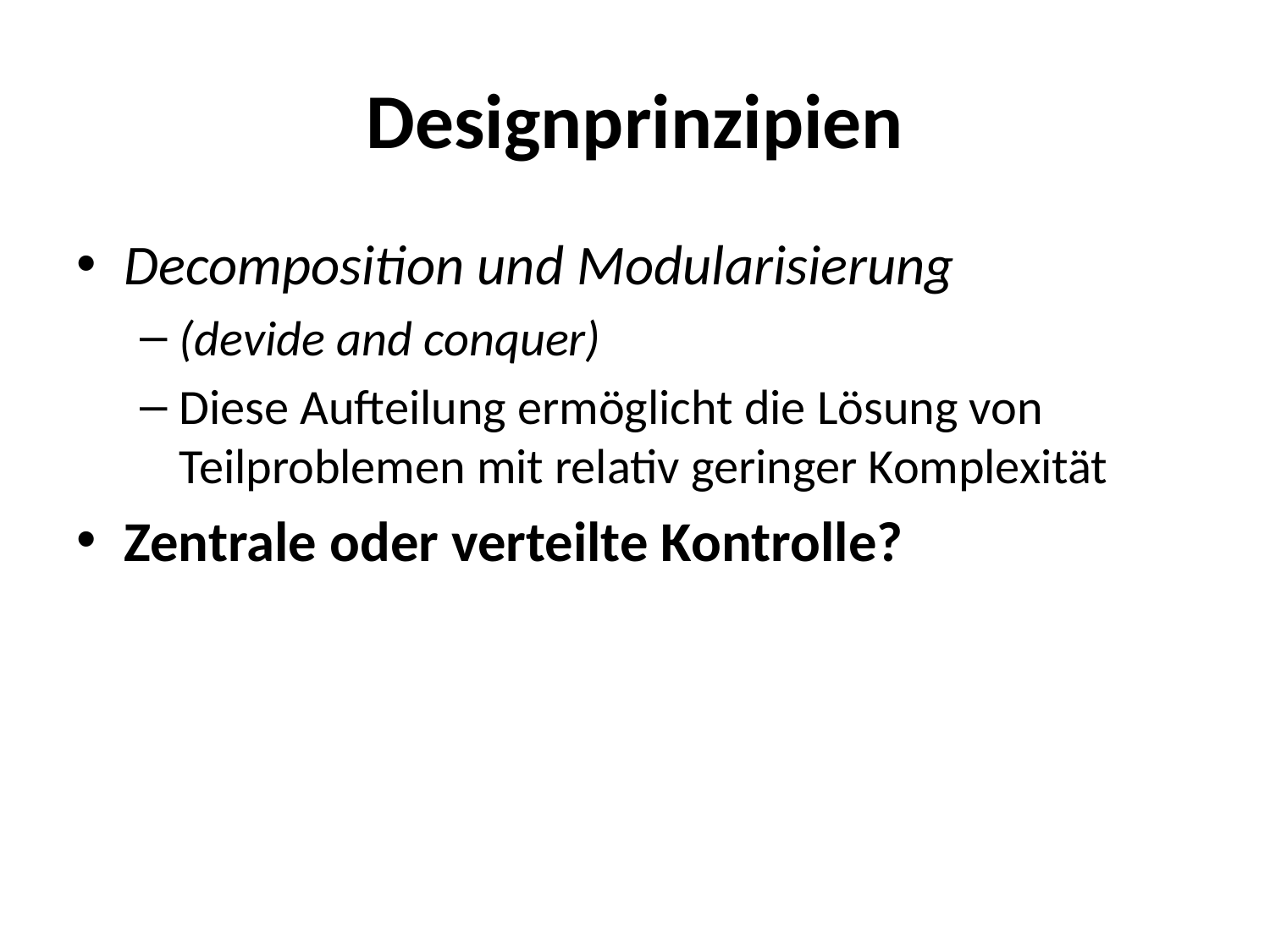

# Designprinzipien
Decomposition und Modularisierung
(devide and conquer)
Diese Aufteilung ermöglicht die Lösung von Teilproblemen mit relativ geringer Komplexität
Zentrale oder verteilte Kontrolle?